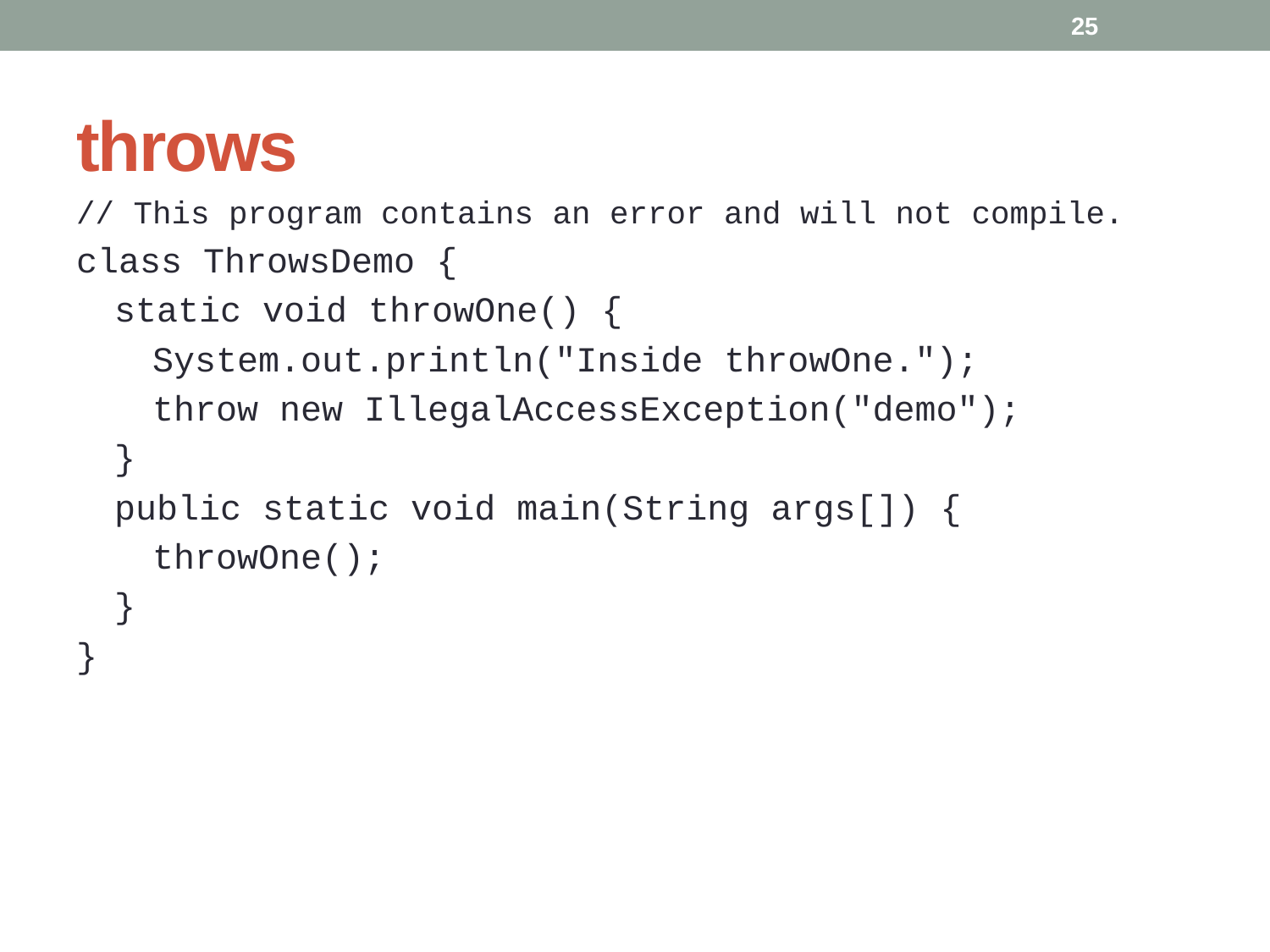

25
# throws
// This program contains an error and will not compile.
class ThrowsDemo {
static void throwOne() {
System.out.println("Inside throwOne.");
throw new IllegalAccessException("demo");
}
public static void main(String args[]) {
throwOne();
}
}